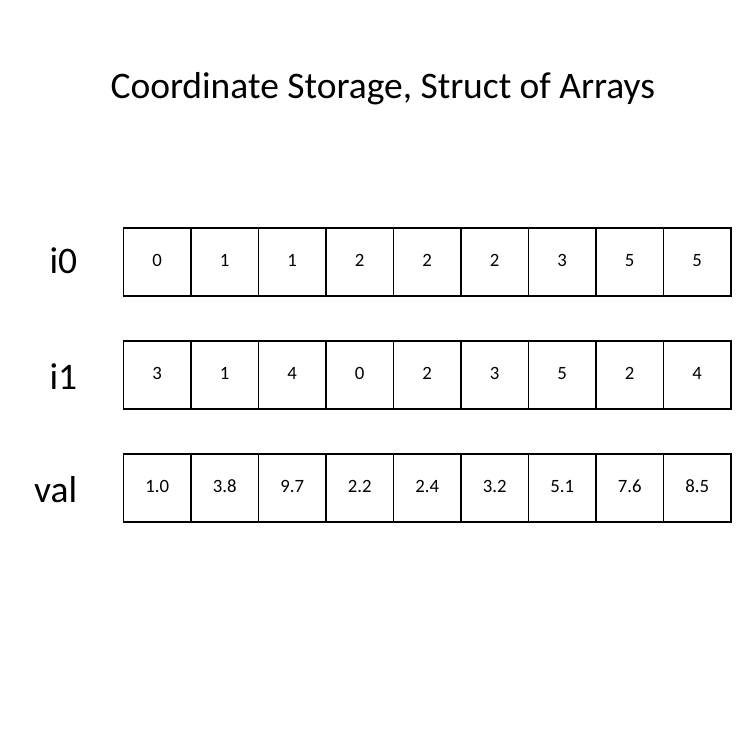

Coordinate Storage, Struct of Arrays
i0
| 0 | 1 | 1 | 2 | 2 | 2 | 3 | 5 | 5 |
| --- | --- | --- | --- | --- | --- | --- | --- | --- |
| 3 | 1 | 4 | 0 | 2 | 3 | 5 | 2 | 4 |
| --- | --- | --- | --- | --- | --- | --- | --- | --- |
i1
| 1.0 | 3.8 | 9.7 | 2.2 | 2.4 | 3.2 | 5.1 | 7.6 | 8.5 |
| --- | --- | --- | --- | --- | --- | --- | --- | --- |
val